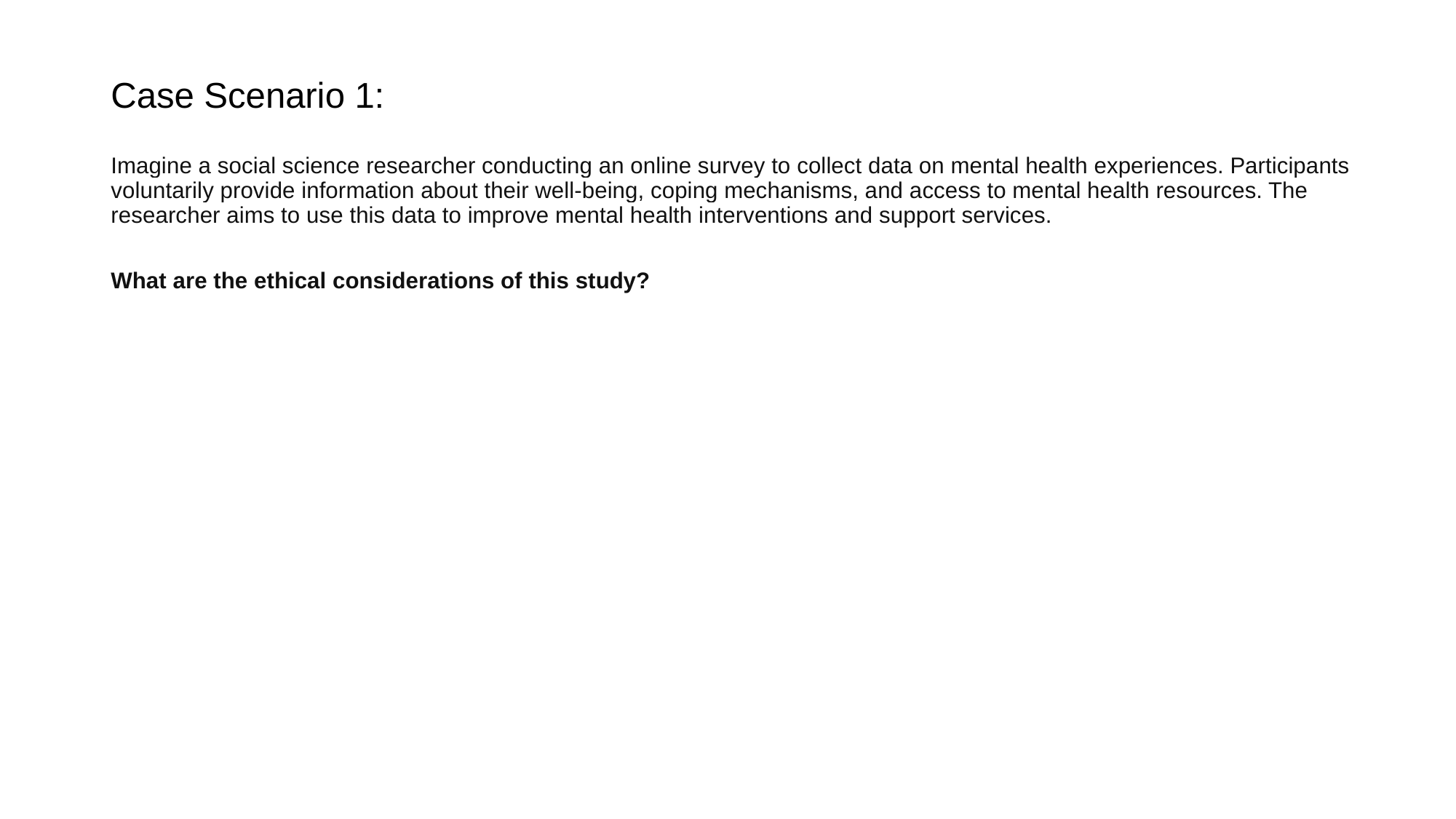

# Case Scenario 1:
Imagine a social science researcher conducting an online survey to collect data on mental health experiences. Participants voluntarily provide information about their well-being, coping mechanisms, and access to mental health resources. The researcher aims to use this data to improve mental health interventions and support services.

What are the ethical considerations of this study?